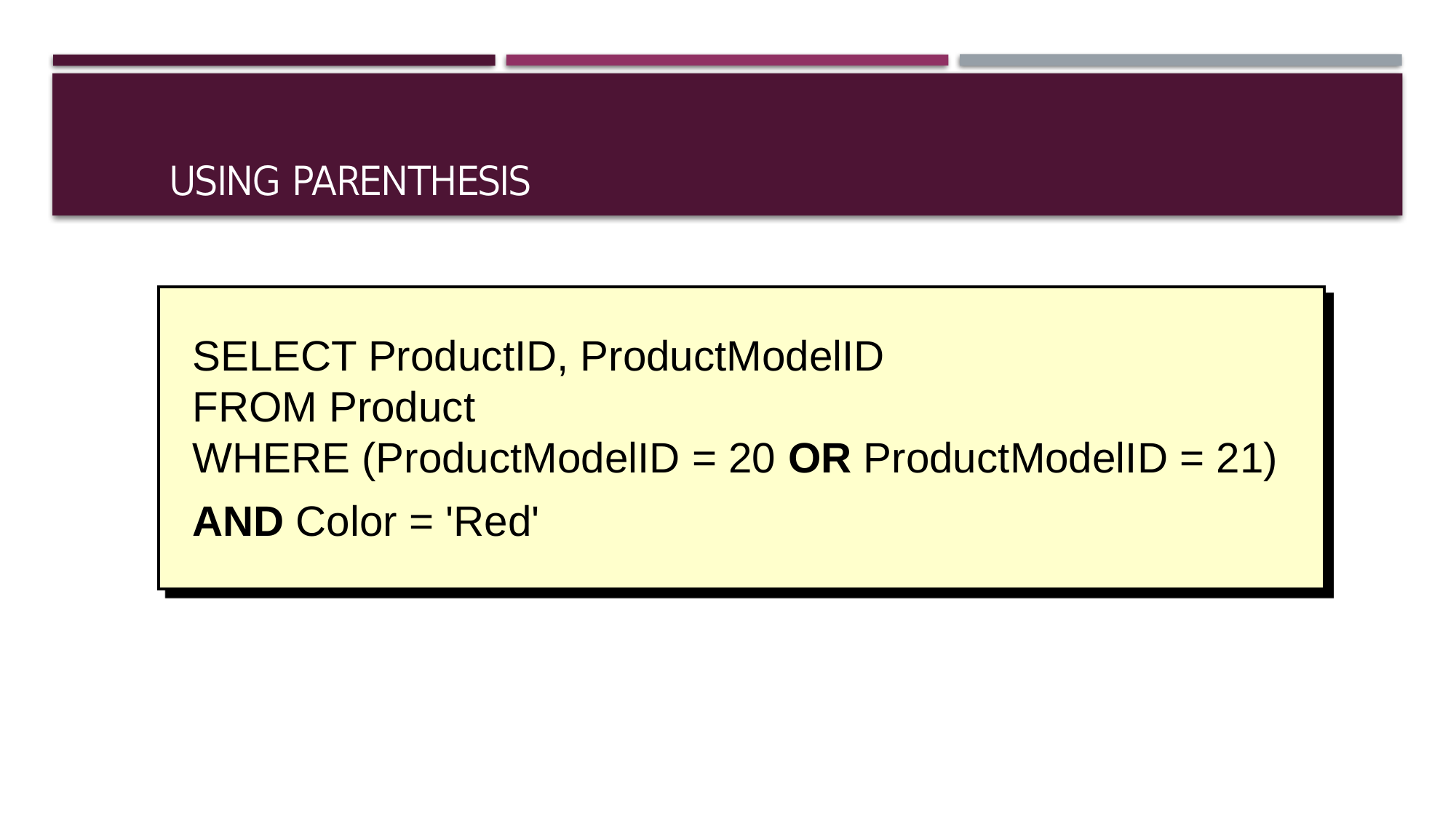

# Using parenthesis

SELECT ProductID, ProductModelID
FROM Product
WHERE (ProductModelID = 20 OR ProductModelID = 21)
AND Color = 'Red'